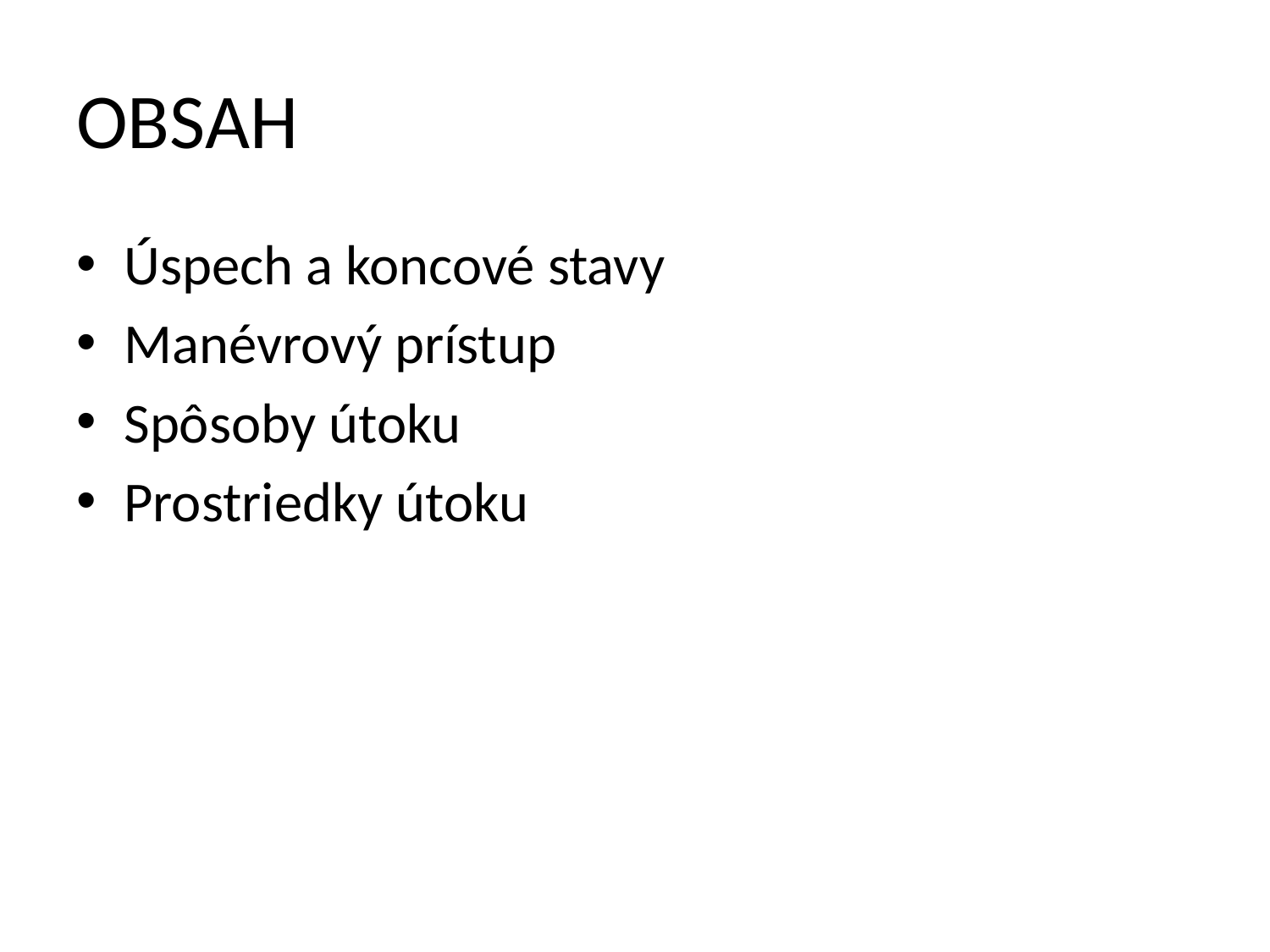

# OBSAH
Úspech a koncové stavy
Manévrový prístup
Spôsoby útoku
Prostriedky útoku